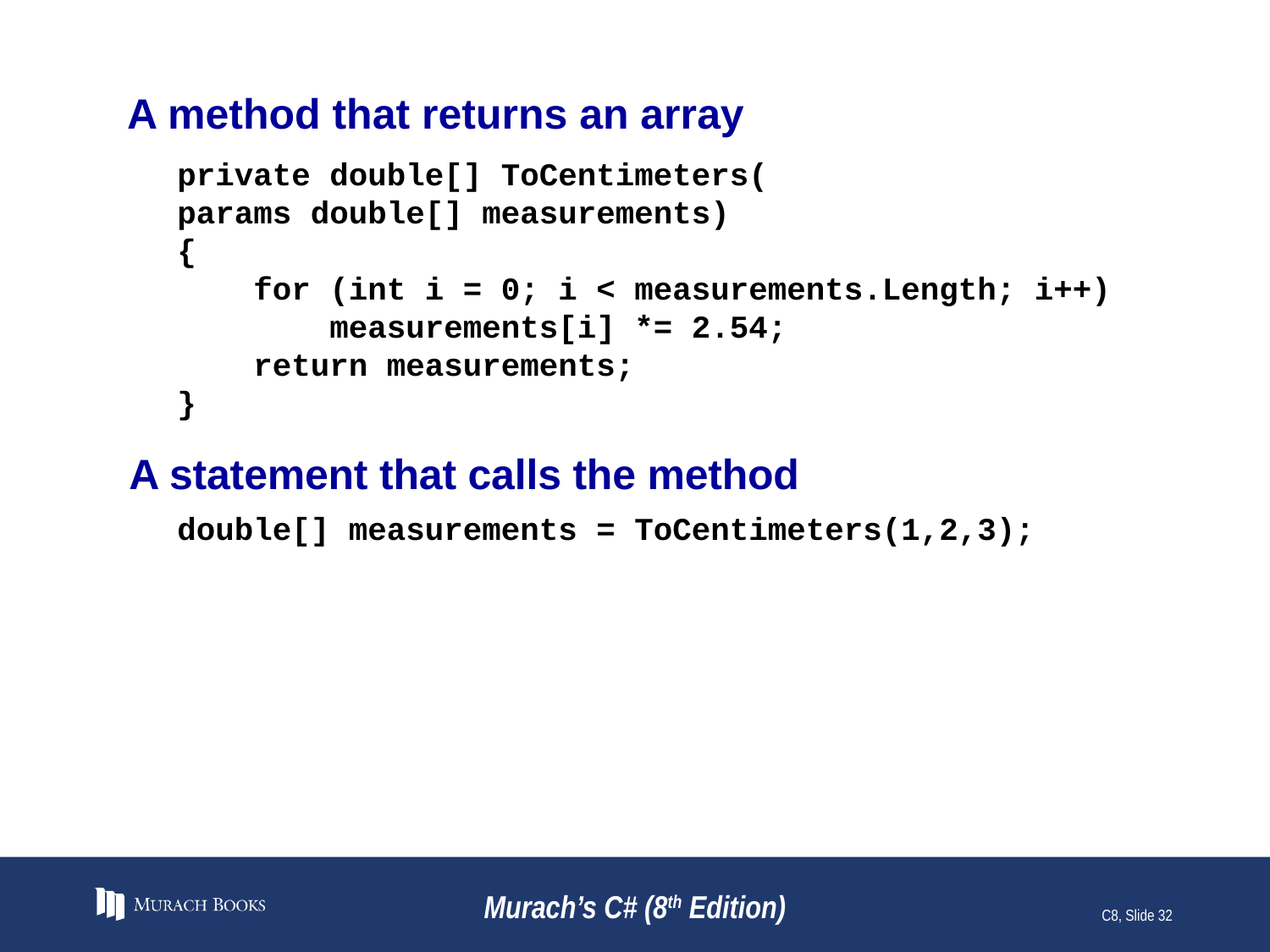

# A method that returns an array
private double[] ToCentimeters(
params double[] measurements)
{
    for (int i = 0; i < measurements.Length; i++)
        measurements[i] *= 2.54;
    return measurements;
}
A statement that calls the method
double[] measurements = ToCentimeters(1,2,3);

Murach’s C# (8th Edition)

C8, Slide 32